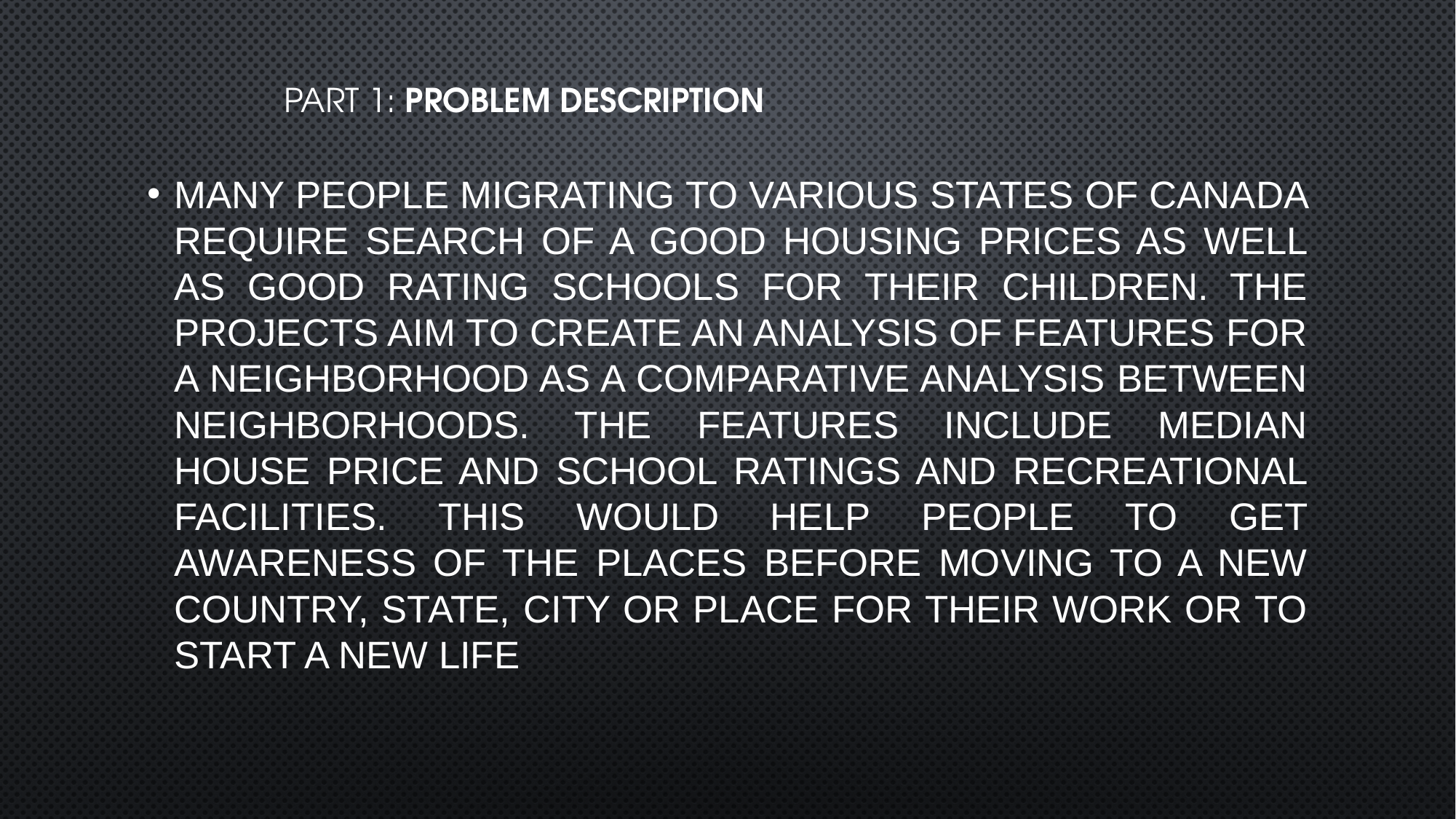

# Part 1: Problem Description
Many people migrating to various states of Canada require search of a good housing prices as well as good rating schools for their children. The projects aim to create an analysis of features for a neighborhood as a comparative analysis between neighborhoods. The features include median house price and school ratings and recreational facilities. This would help people to get awareness of the places before moving to a new country, state, city or place for their work or to start a new life